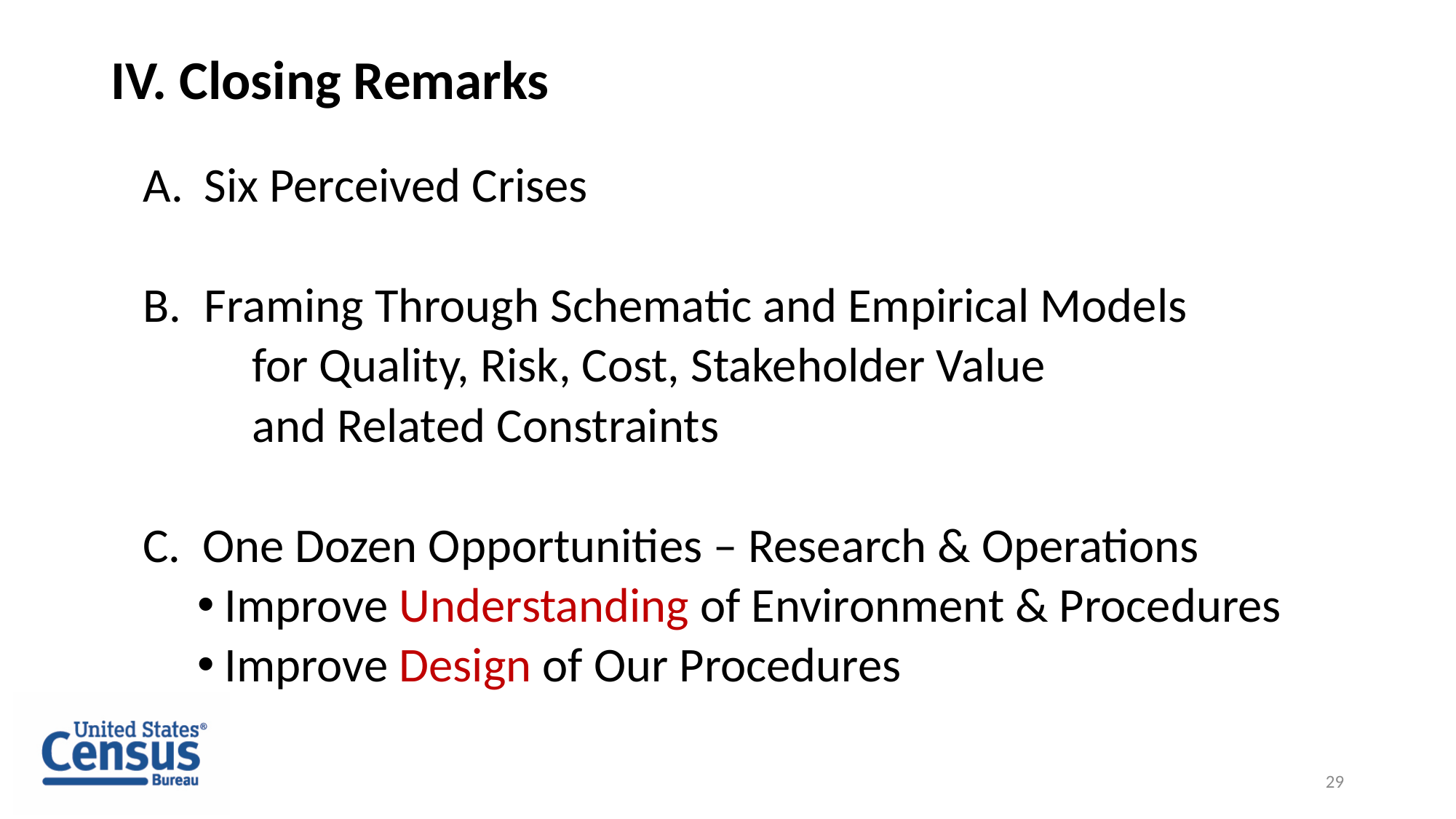

# IV. Closing Remarks
Six Perceived Crises

Framing Through Schematic and Empirical Models
	for Quality, Risk, Cost, Stakeholder Value
	and Related Constraints

C.  One Dozen Opportunities – Research & Operations
Improve Understanding of Environment & Procedures
Improve Design of Our Procedures

29